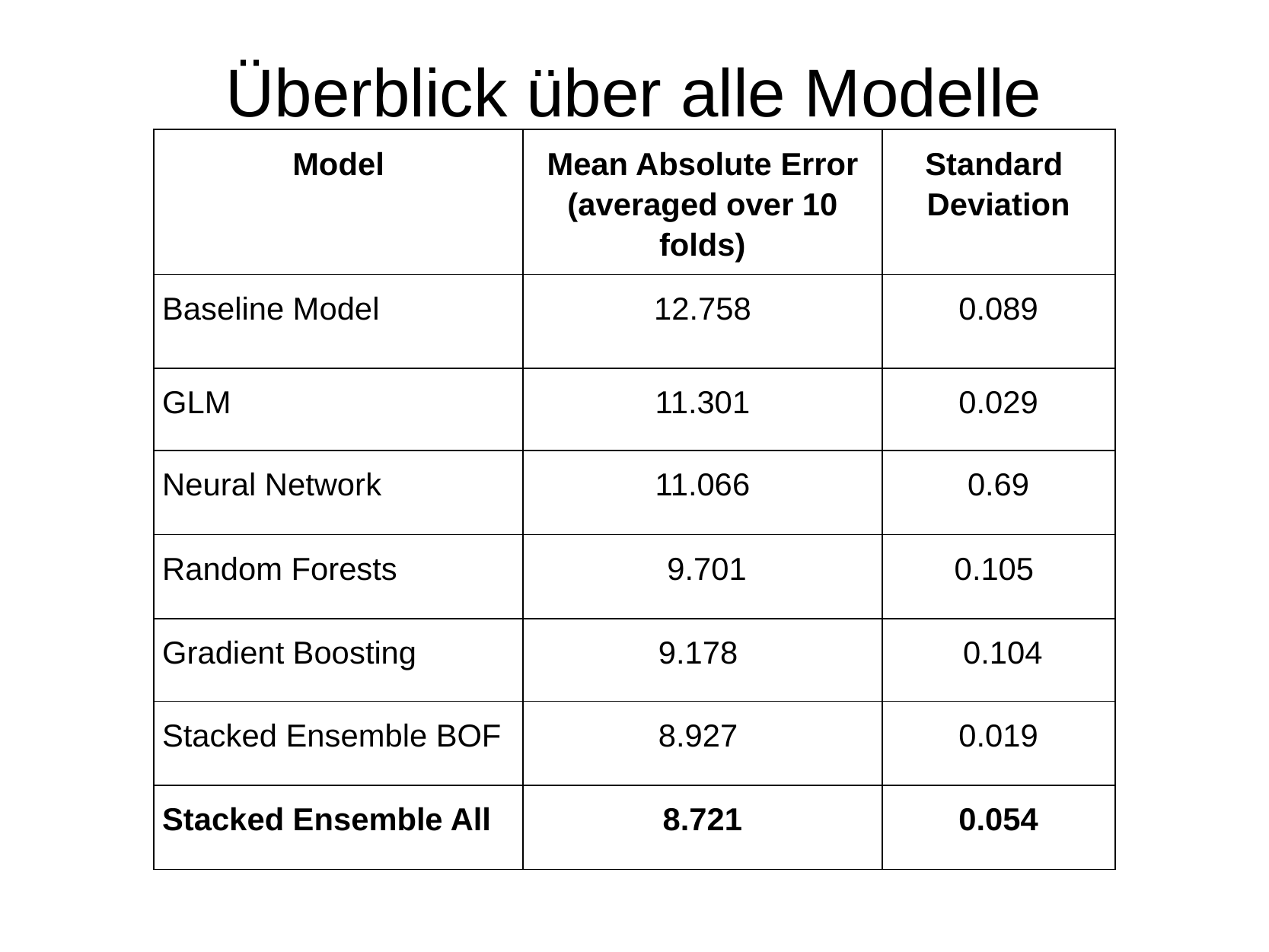

# Überblick über alle Modelle
| Model | Mean Absolute Error (averaged over 10 folds) | Standard Deviation |
| --- | --- | --- |
| Baseline Model | 12.758 | 0.089 |
| GLM | 11.301 | 0.029 |
| Neural Network | 11.066 | 0.69 |
| Random Forests | 9.701 | 0.105 |
| Gradient Boosting | 9.178 | 0.104 |
| Stacked Ensemble BOF | 8.927 | 0.019 |
| Stacked Ensemble All | 8.721 | 0.054 |